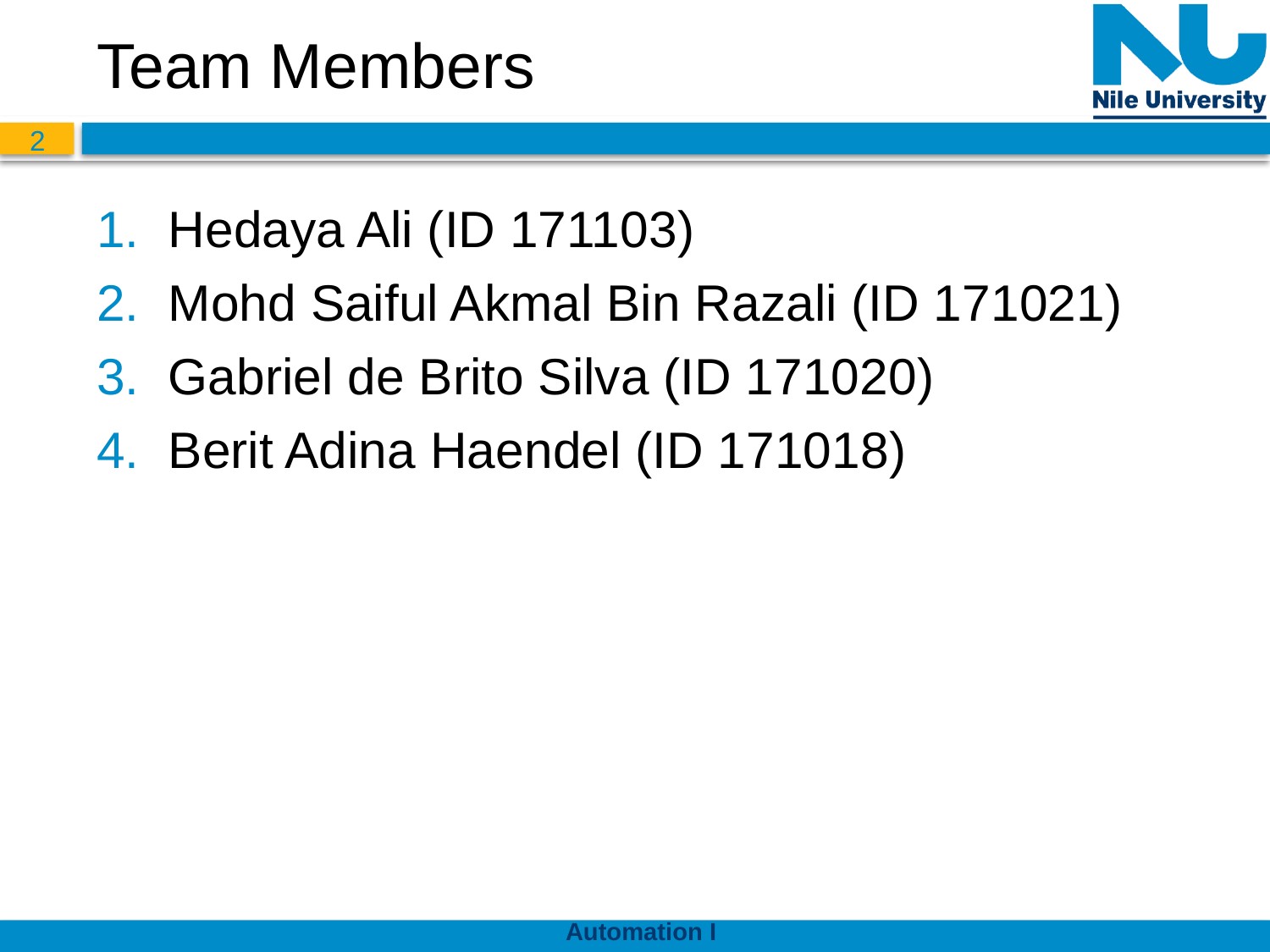

# Team Members
Hedaya Ali (ID 171103)
Mohd Saiful Akmal Bin Razali (ID 171021)
Gabriel de Brito Silva (ID 171020)
Berit Adina Haendel (ID 171018)